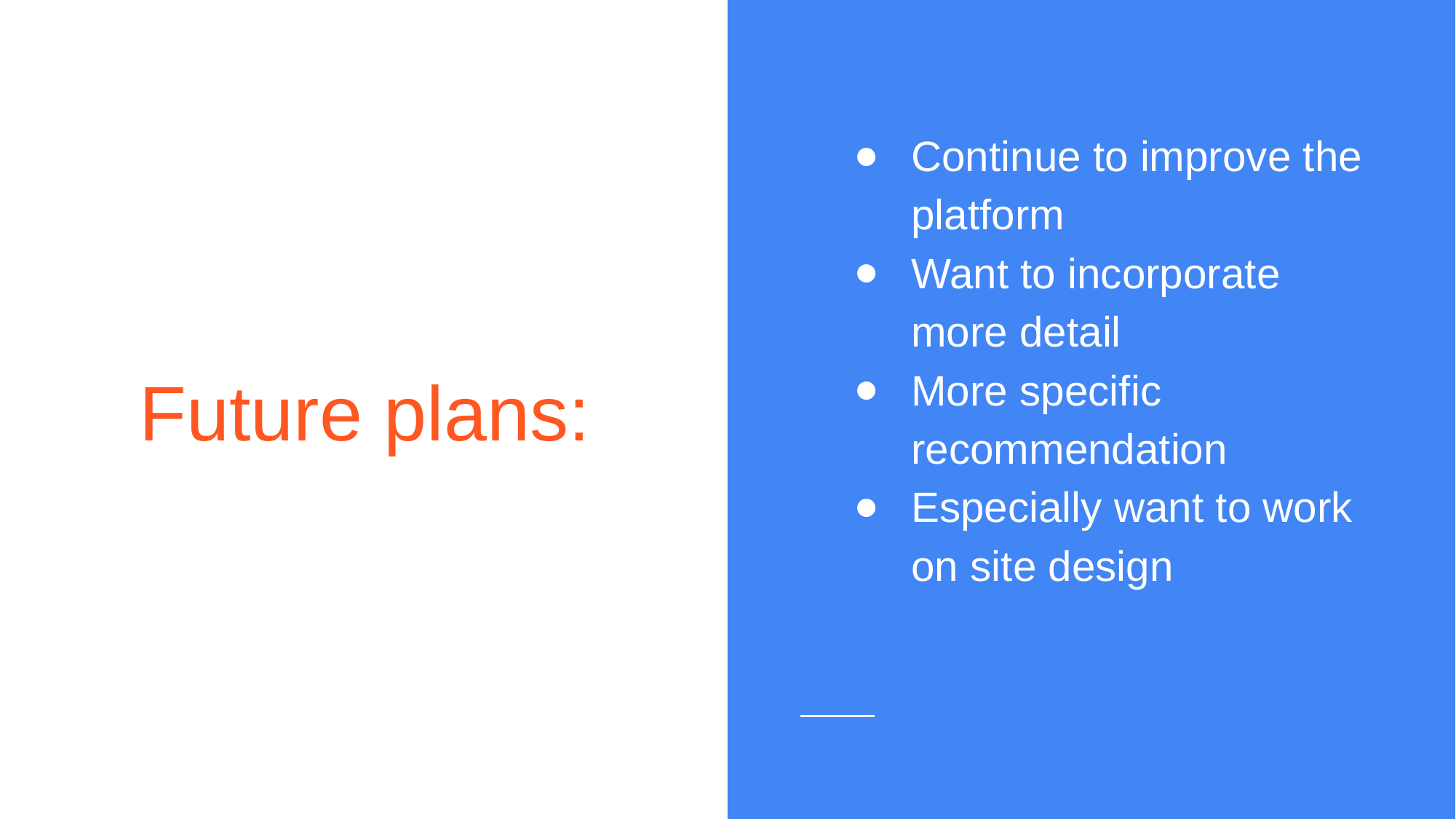

# Future plans:
Continue to improve the platform
Want to incorporate more detail
More specific recommendation
Especially want to work on site design